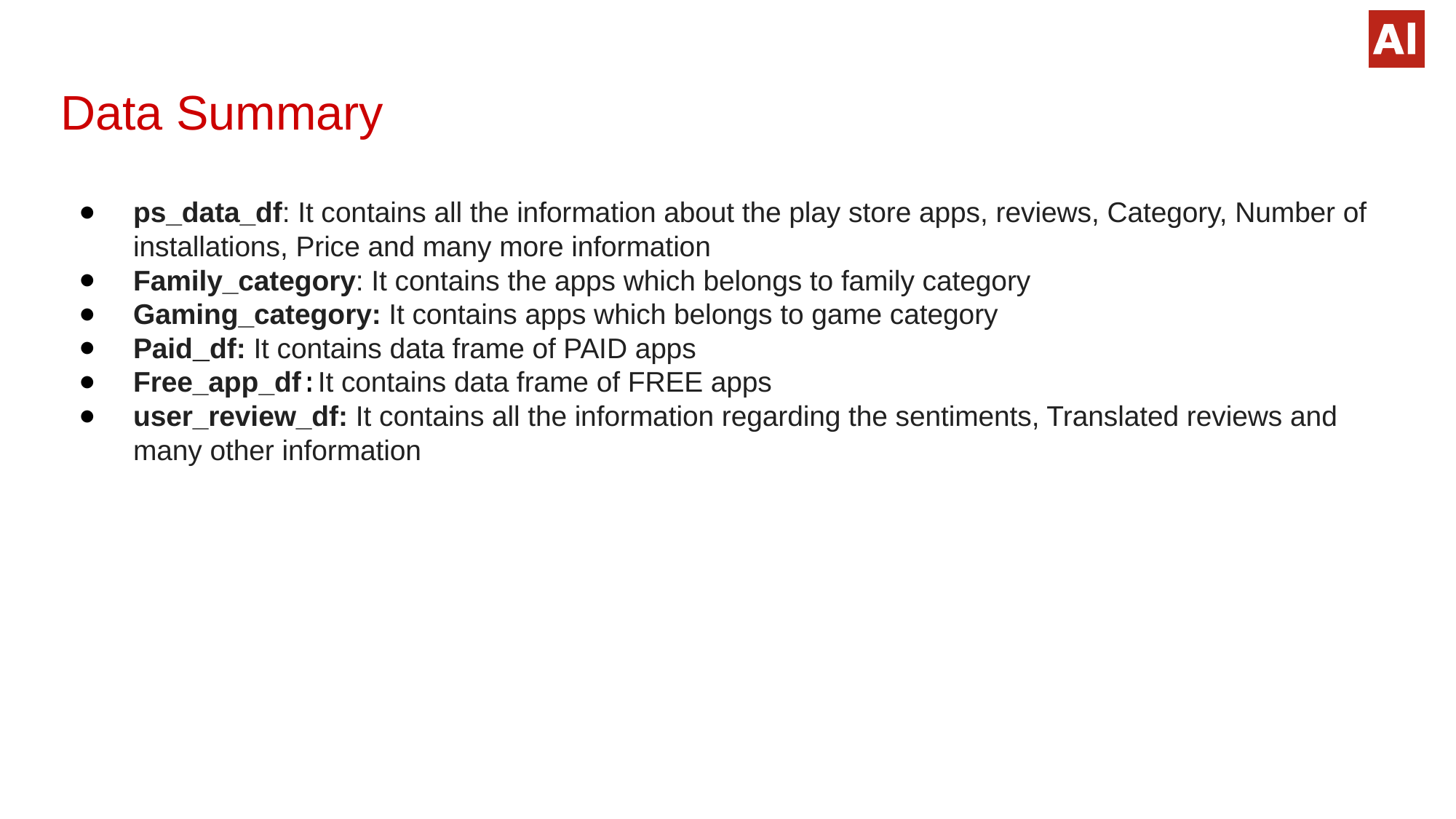

# Data Summary
ps_data_df: It contains all the information about the play store apps, reviews, Category, Number of installations, Price and many more information
Family_category: It contains the apps which belongs to family category
Gaming_category: It contains apps which belongs to game category
Paid_df: It contains data frame of PAID apps
Free_app_df:It contains data frame of FREE apps
user_review_df: It contains all the information regarding the sentiments, Translated reviews and many other information